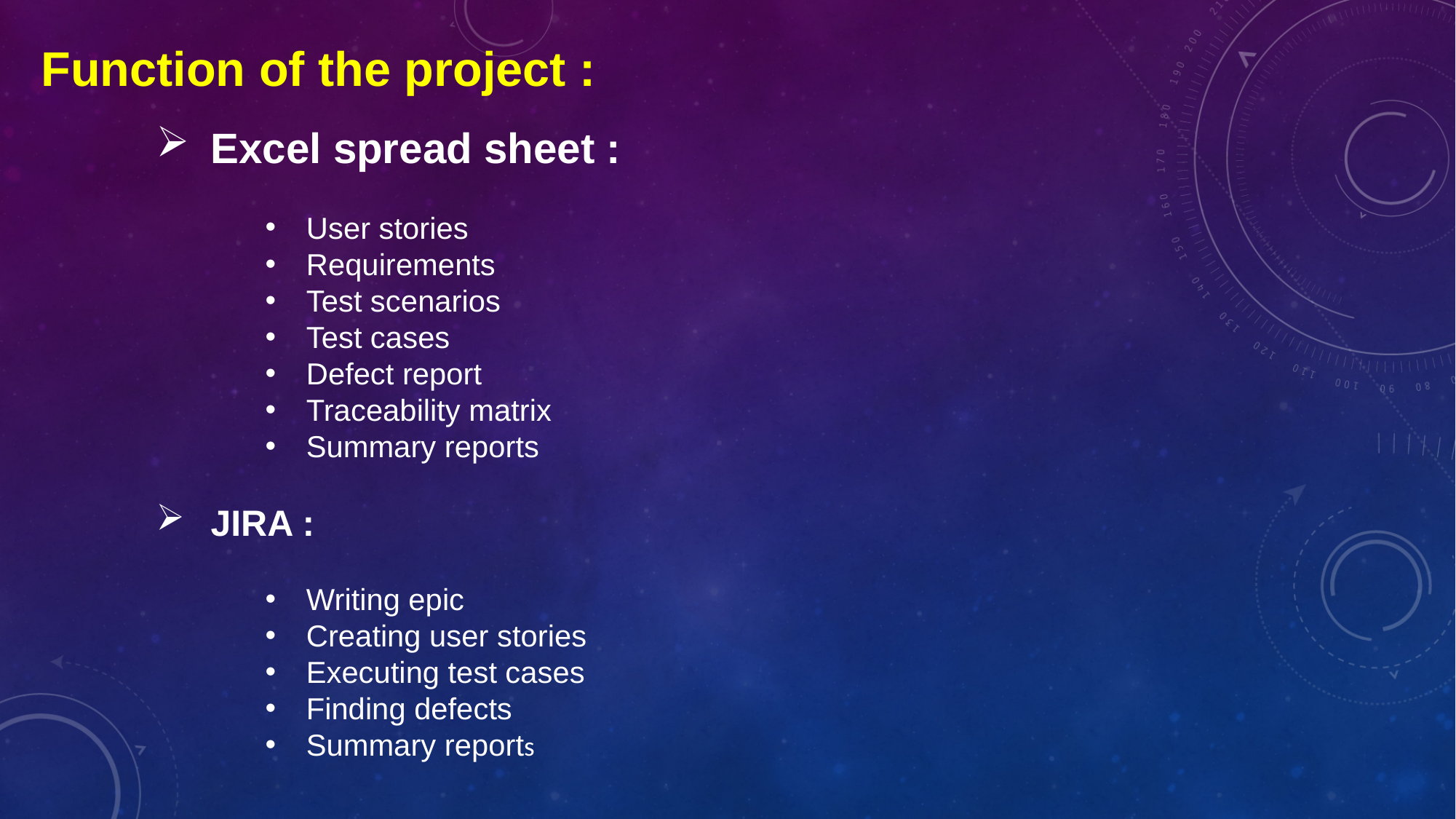

Function of the project :
Excel spread sheet :

User stories
Requirements
Test scenarios
Test cases
Defect report
Traceability matrix
Summary reports

JIRA :

Writing epic
Creating user stories
Executing test cases
Finding defects
Summary reports